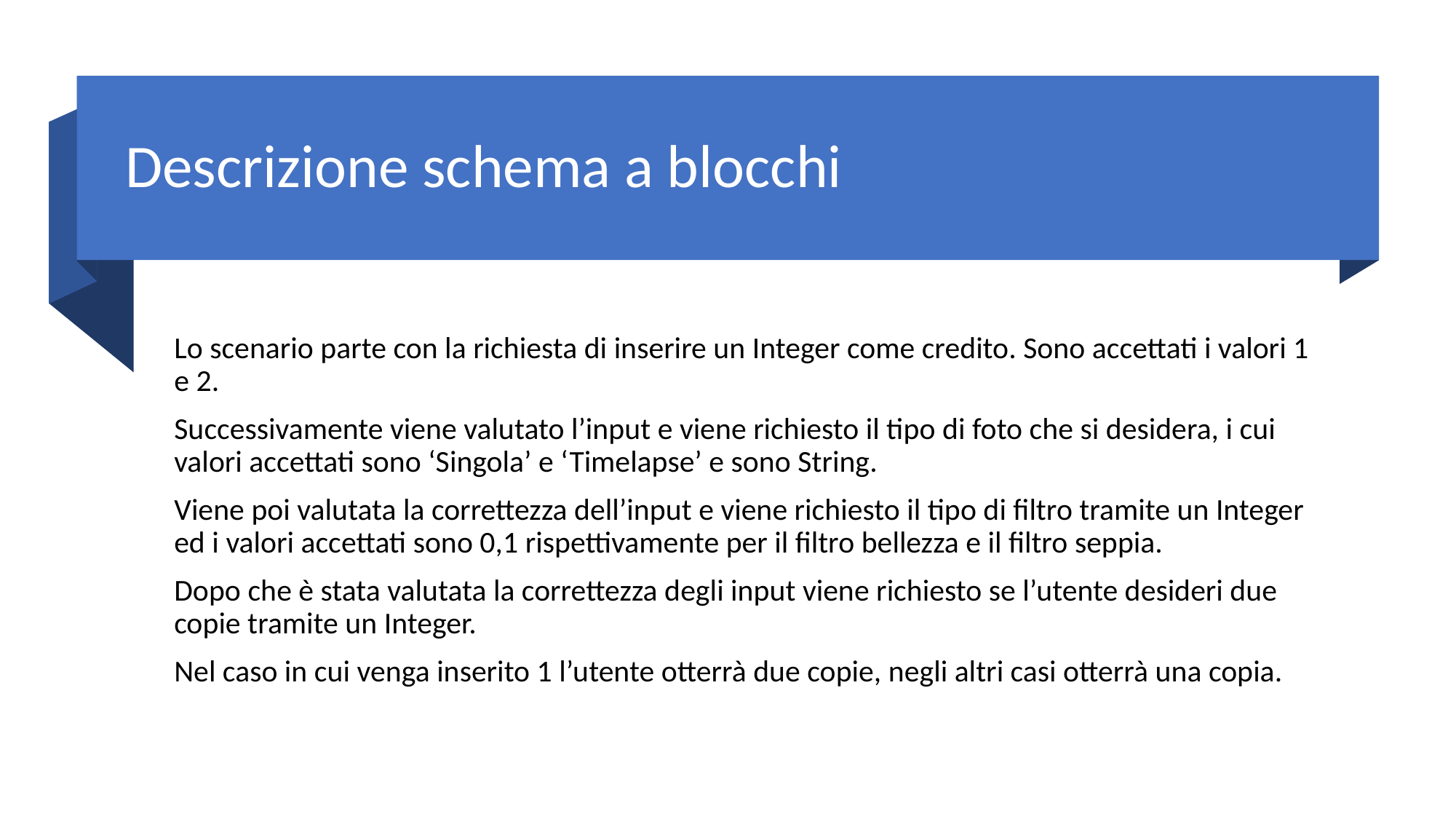

# Descrizione schema a blocchi

Lo scenario parte con la richiesta di inserire un Integer come credito. Sono accettati i valori 1 e 2.
Successivamente viene valutato l’input e viene richiesto il tipo di foto che si desidera, i cui valori accettati sono ‘Singola’ e ‘Timelapse’ e sono String.
Viene poi valutata la correttezza dell’input e viene richiesto il tipo di filtro tramite un Integer ed i valori accettati sono 0,1 rispettivamente per il filtro bellezza e il filtro seppia.
Dopo che è stata valutata la correttezza degli input viene richiesto se l’utente desideri due copie tramite un Integer.
Nel caso in cui venga inserito 1 l’utente otterrà due copie, negli altri casi otterrà una copia.